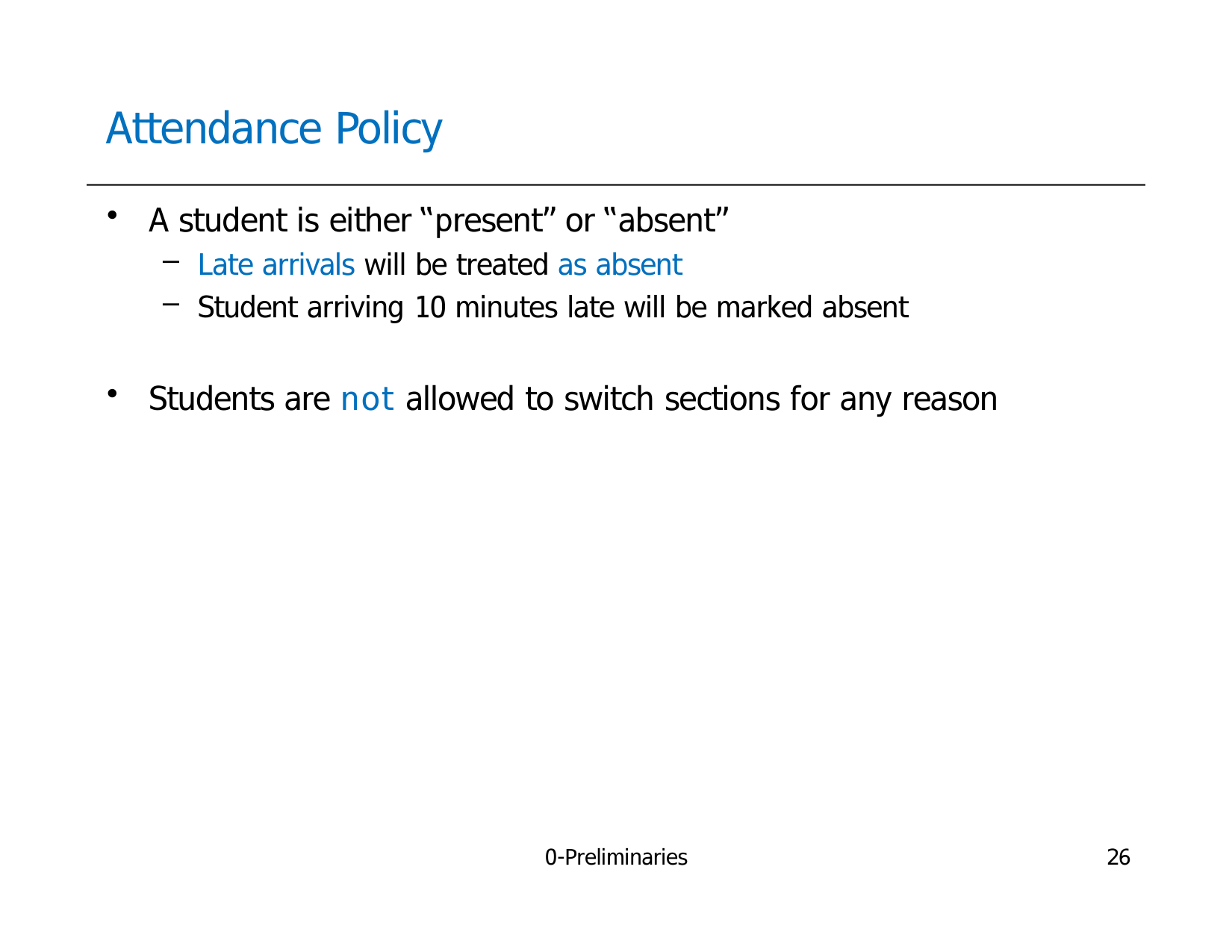

# Attendance Policy
A student is either “present” or “absent”
Late arrivals will be treated as absent
Student arriving 10 minutes late will be marked absent

Students are not allowed to switch sections for any reason
0-Preliminaries
26